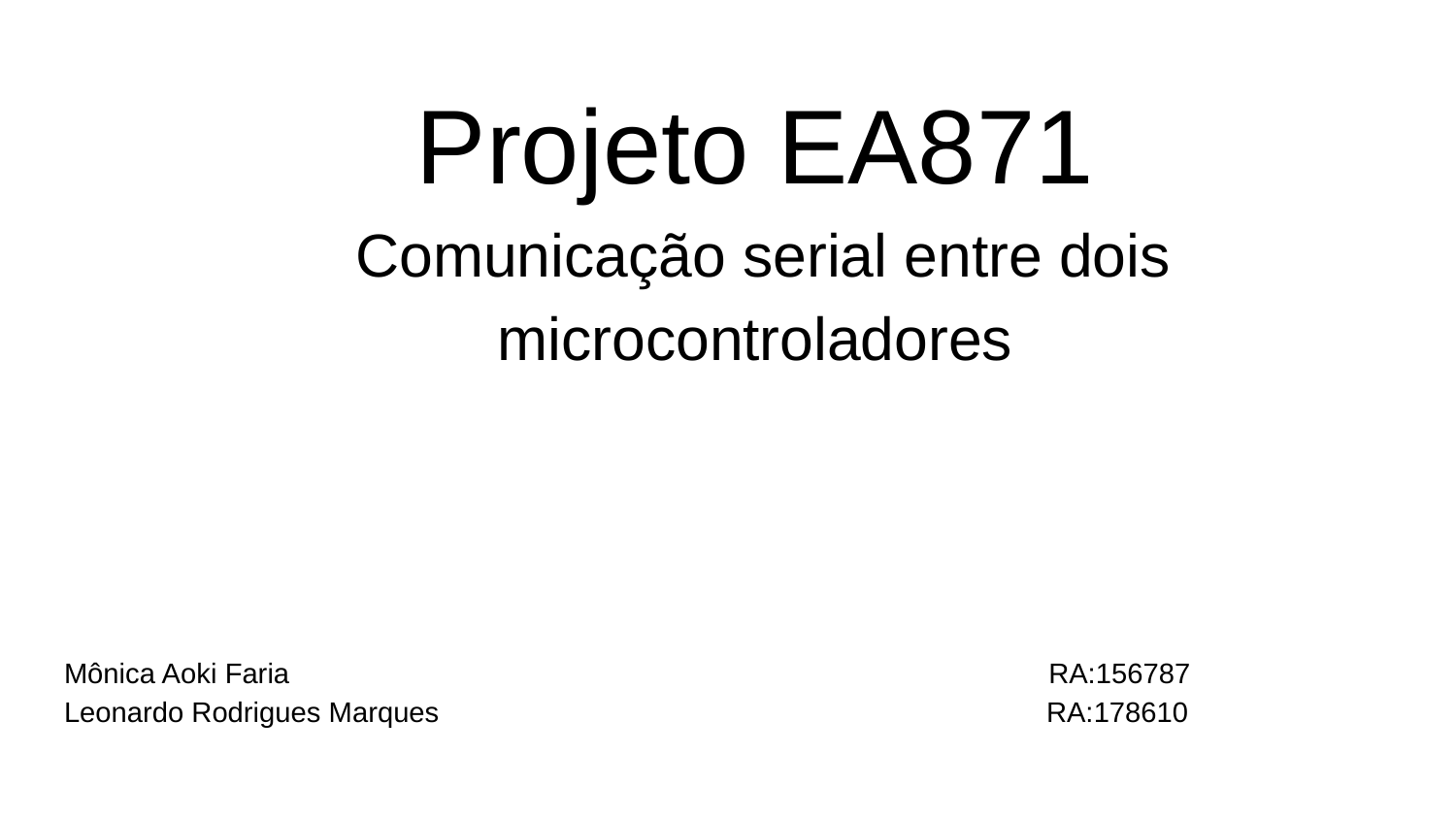

# Projeto EA871
 Comunicação serial entre dois microcontroladores
Mônica Aoki Faria                                                                                               RA:156787
Leonardo Rodrigues Marques                                                                            RA:178610